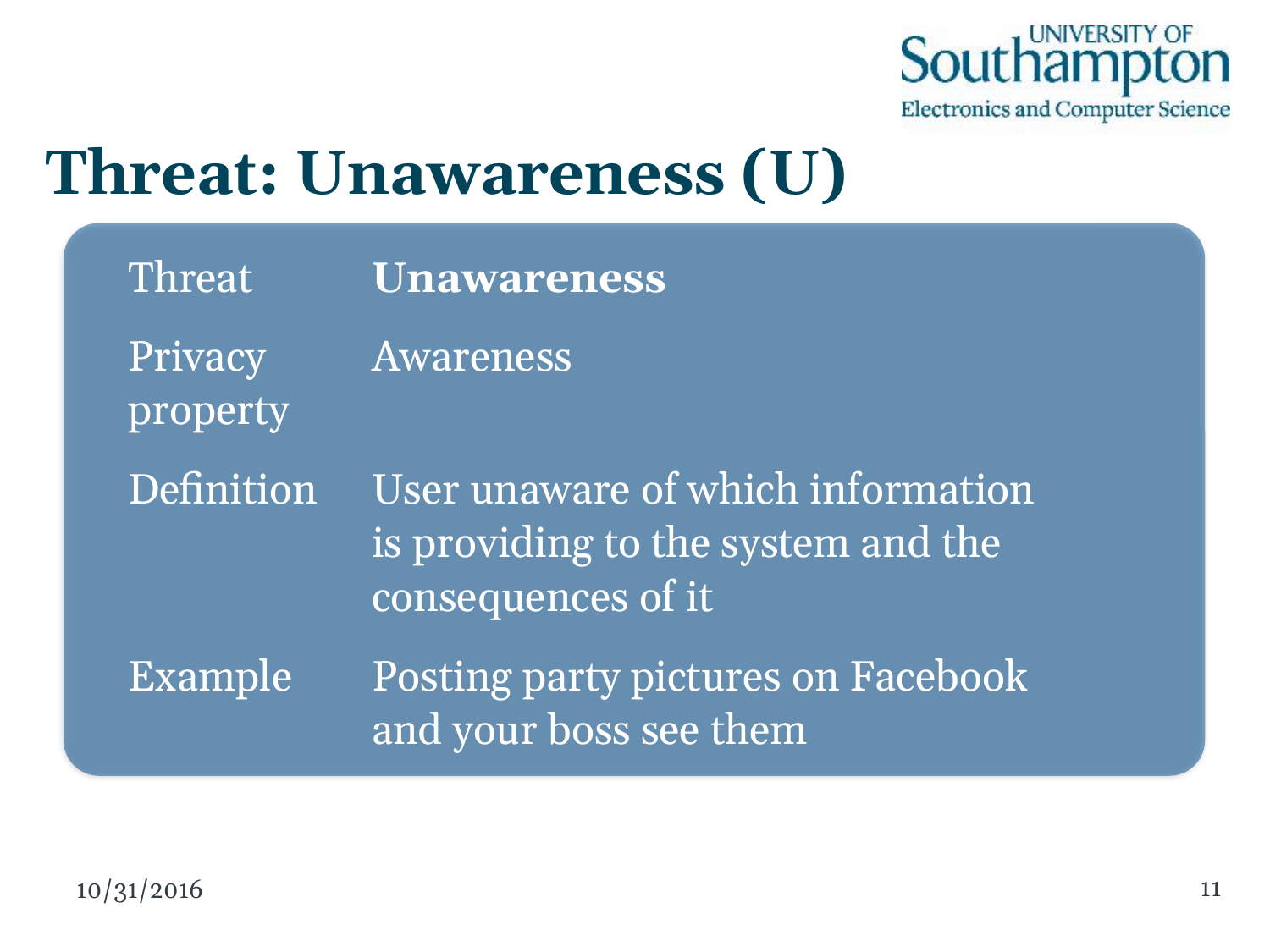

# Threat: Unawareness (U)

| Threat | Unawareness |
| --- | --- |
| Privacy property | Awareness |
| Definition | User unaware of which information is providing to the system and the consequences of it |
| Example | Posting party pictures on Facebook and your boss see them |
11
10/31/2016